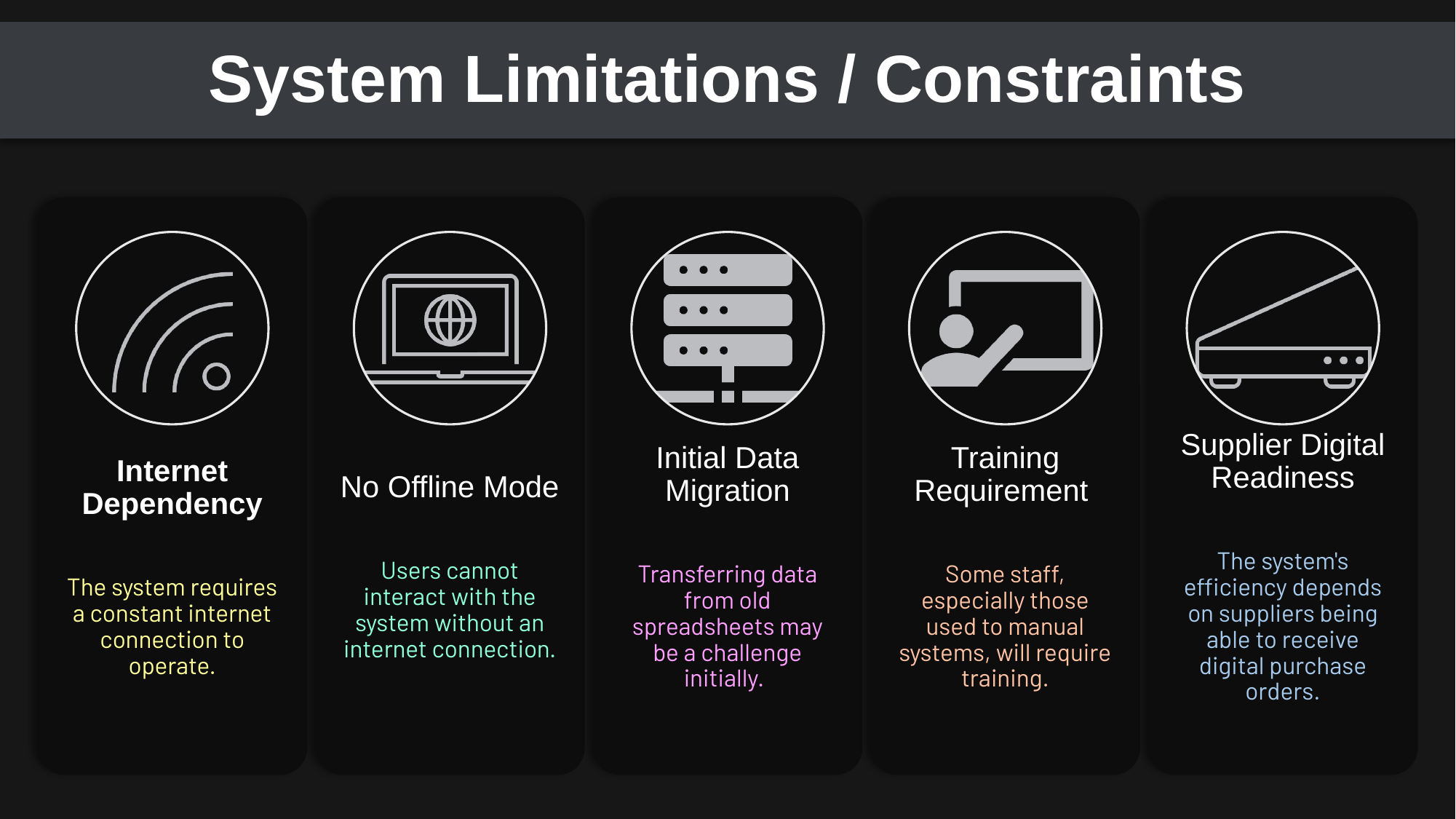

# System Limitations / Constraints

Internet Dependency

The system requires a constant internet connection to operate.

No Offline Mode

Users cannot interact with the system without an internet connection.

Initial Data Migration

Transferring data from old spreadsheets may be a challenge initially.

Training Requirement

Some staff, especially those used to manual systems, will require training.

Supplier Digital Readiness

The system's efficiency depends on suppliers being able to receive digital purchase orders.